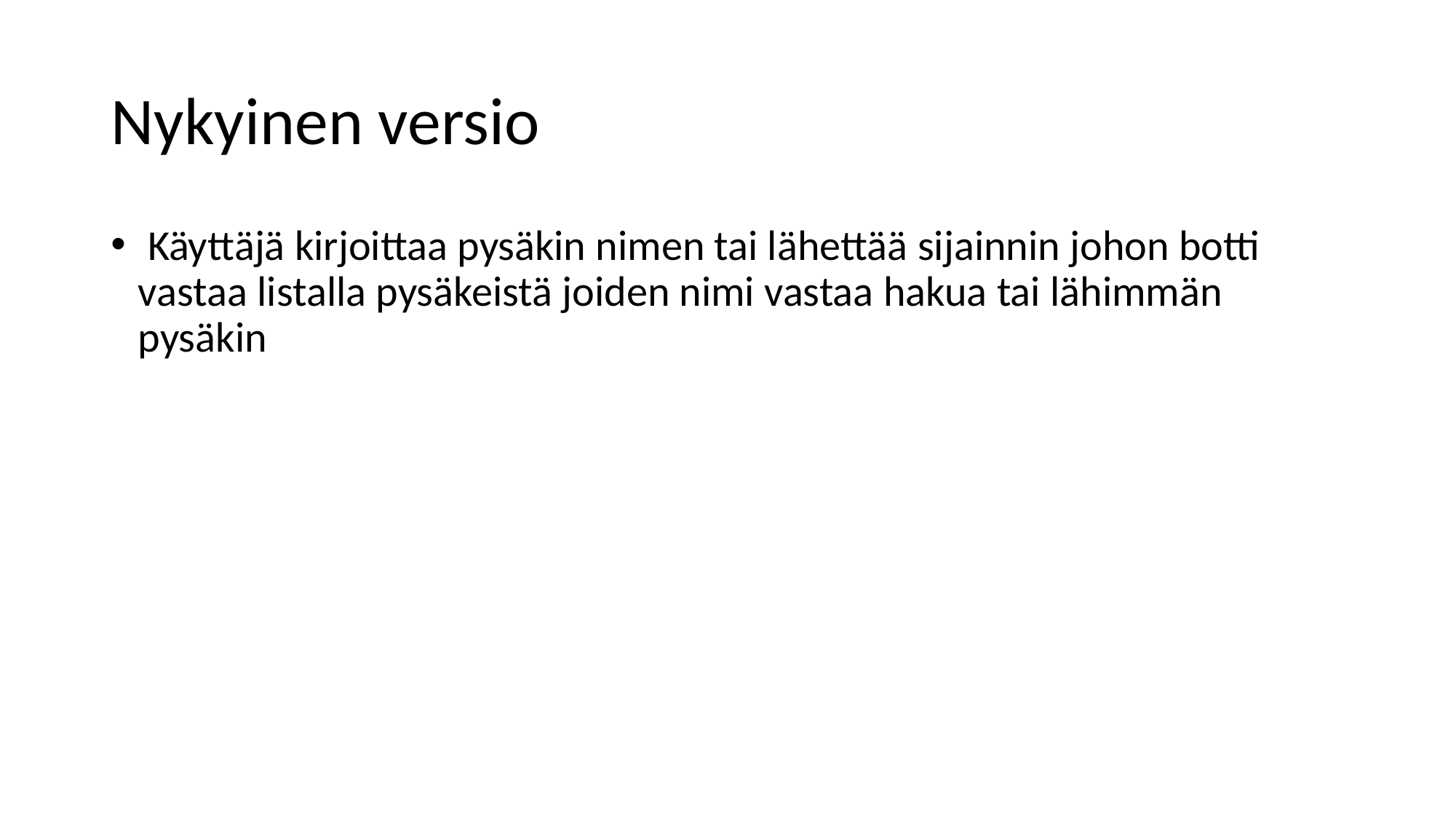

# Nykyinen versio
 Käyttäjä kirjoittaa pysäkin nimen tai lähettää sijainnin johon botti vastaa listalla pysäkeistä joiden nimi vastaa hakua tai lähimmän pysäkin